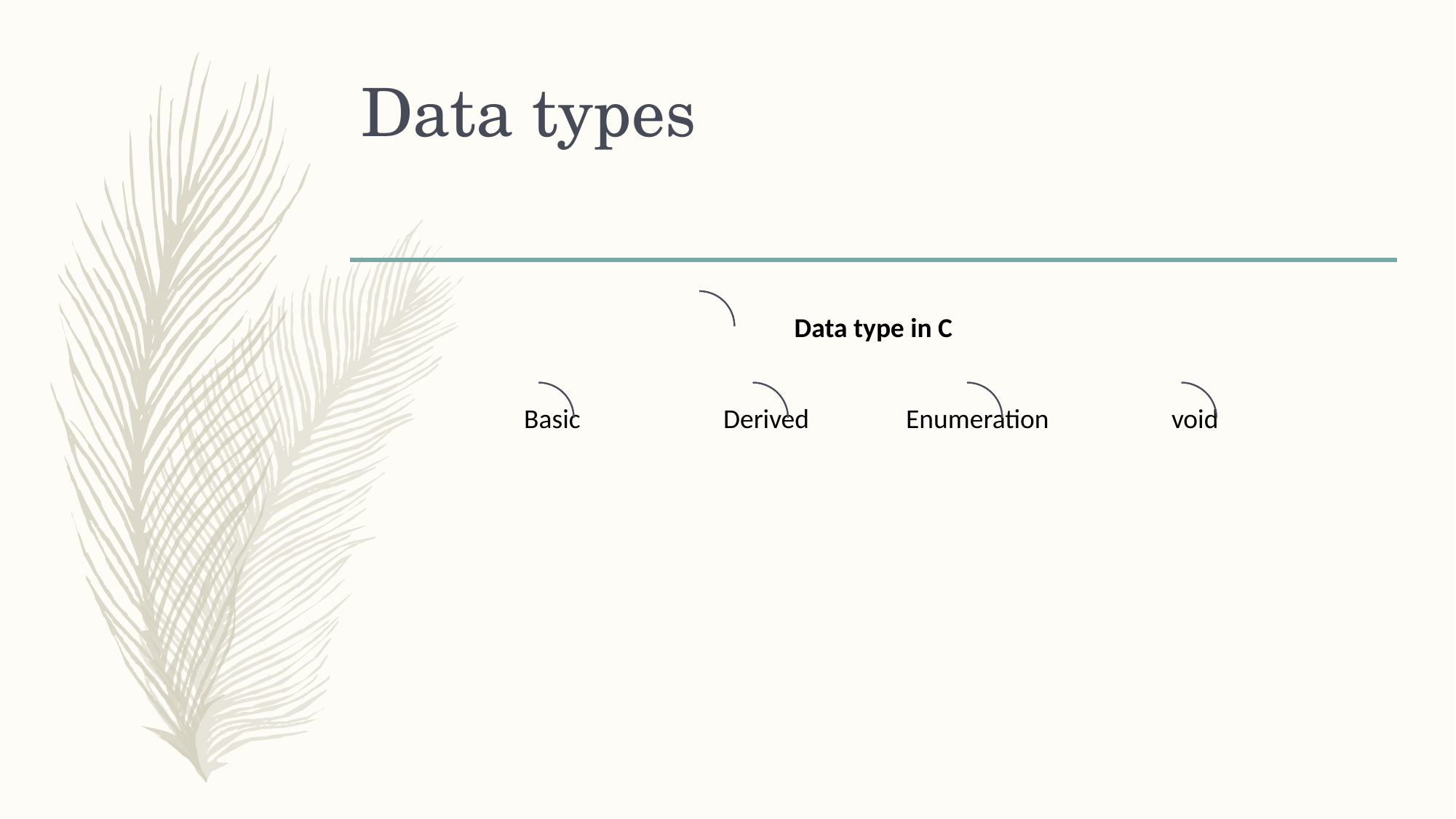

# Data types
Data type in C
Basic
Derived
Enumeration
void